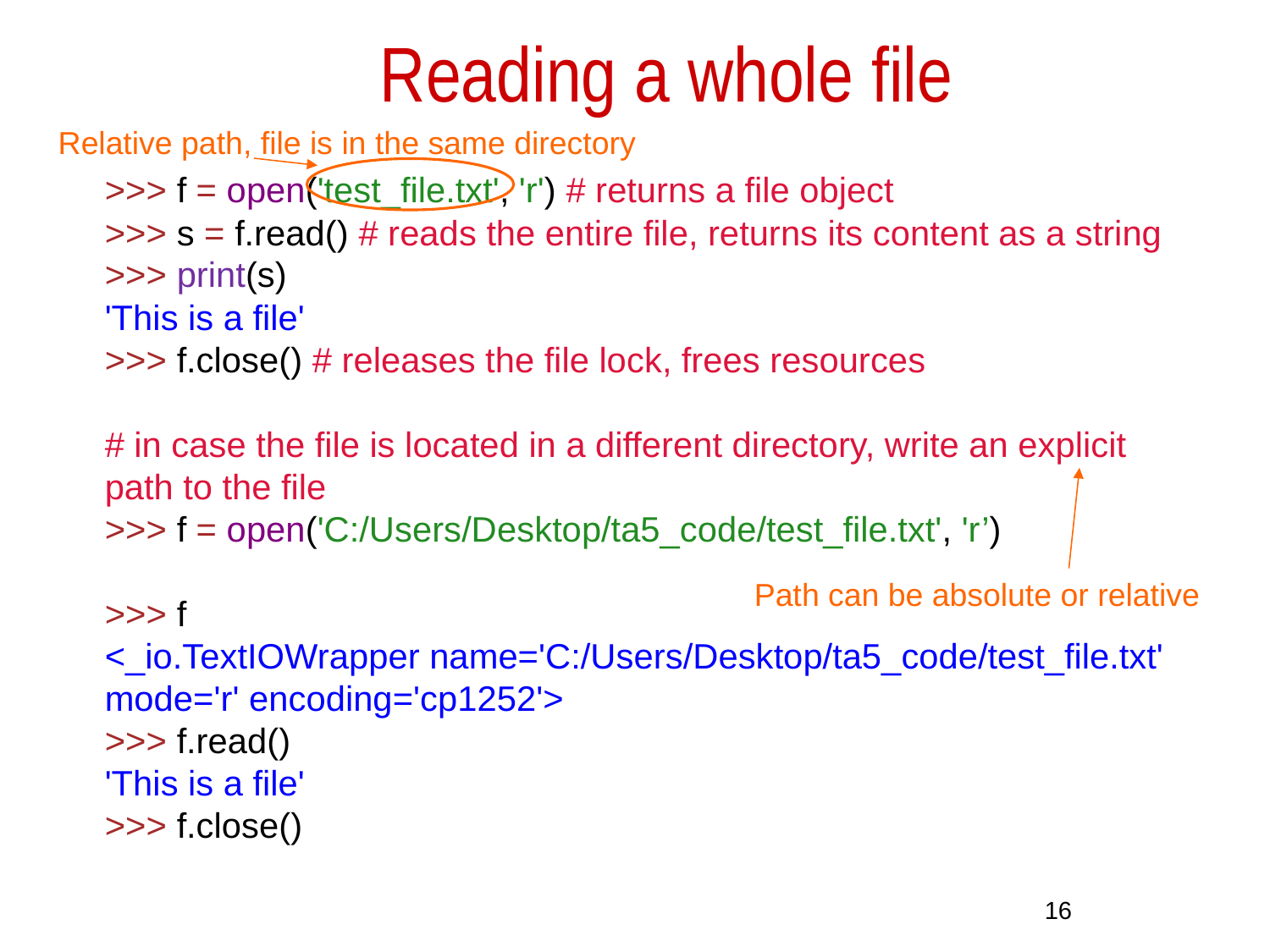

# Reading a whole file
Relative path, file is in the same directory
>>> f = open('test_file.txt', 'r') # returns a file object
>>> s = f.read() # reads the entire file, returns its content as a string
>>> print(s)
'This is a file'
>>> f.close() # releases the file lock, frees resources
# in case the file is located in a different directory, write an explicit path to the file
>>> f = open('C:/Users/Desktop/ta5_code/test_file.txt', 'r’)

>>> f
<_io.TextIOWrapper name='C:/Users/Desktop/ta5_code/test_file.txt' mode='r' encoding='cp1252'>
>>> f.read()
'This is a file'
>>> f.close()

Path can be absolute or relative
16